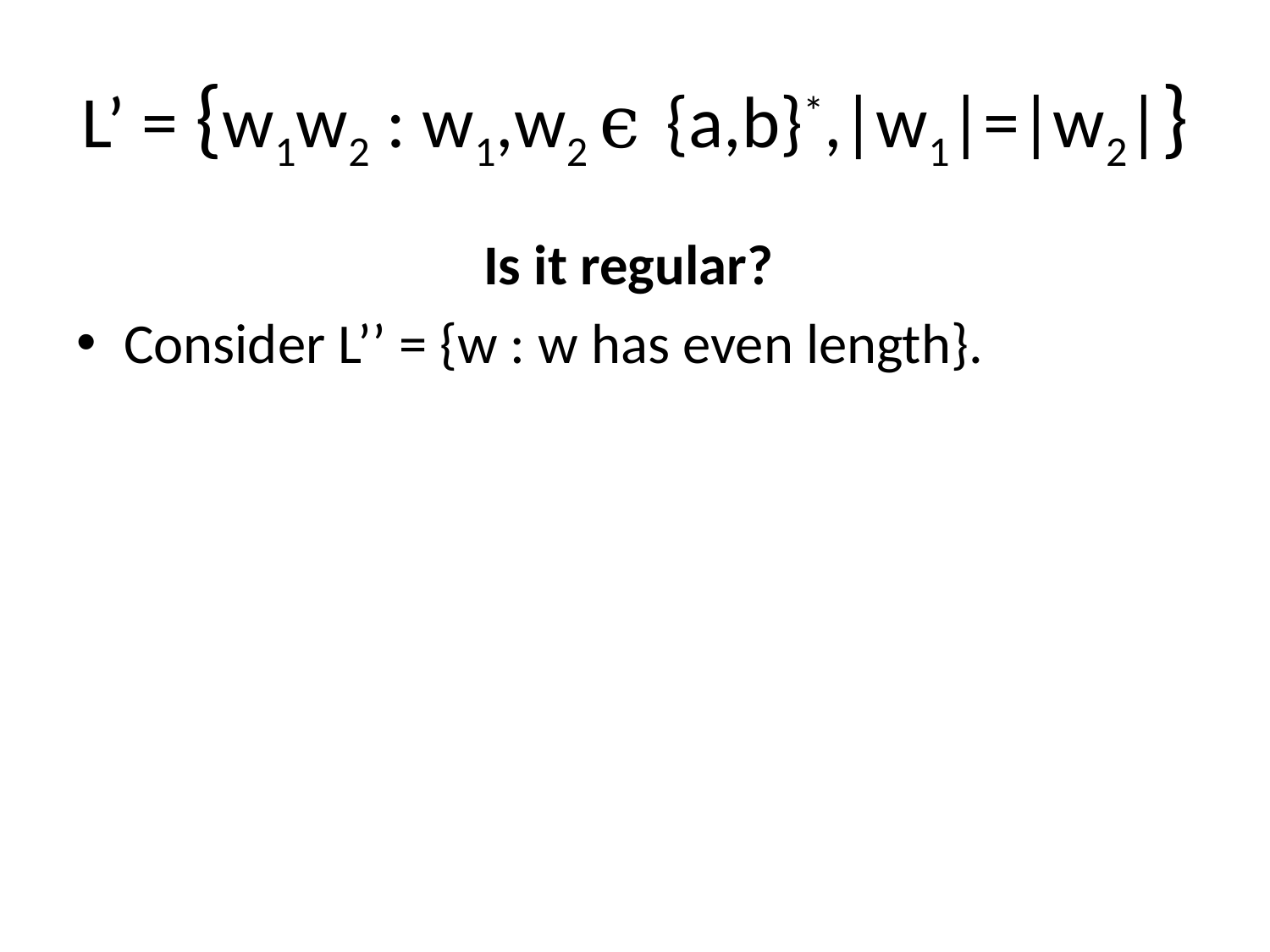

# L’ = {w1w2 : w1,w2 ϵ {a,b}*,|w1|=|w2|}
Is it regular?
Consider L’’ = {w : w has even length}.